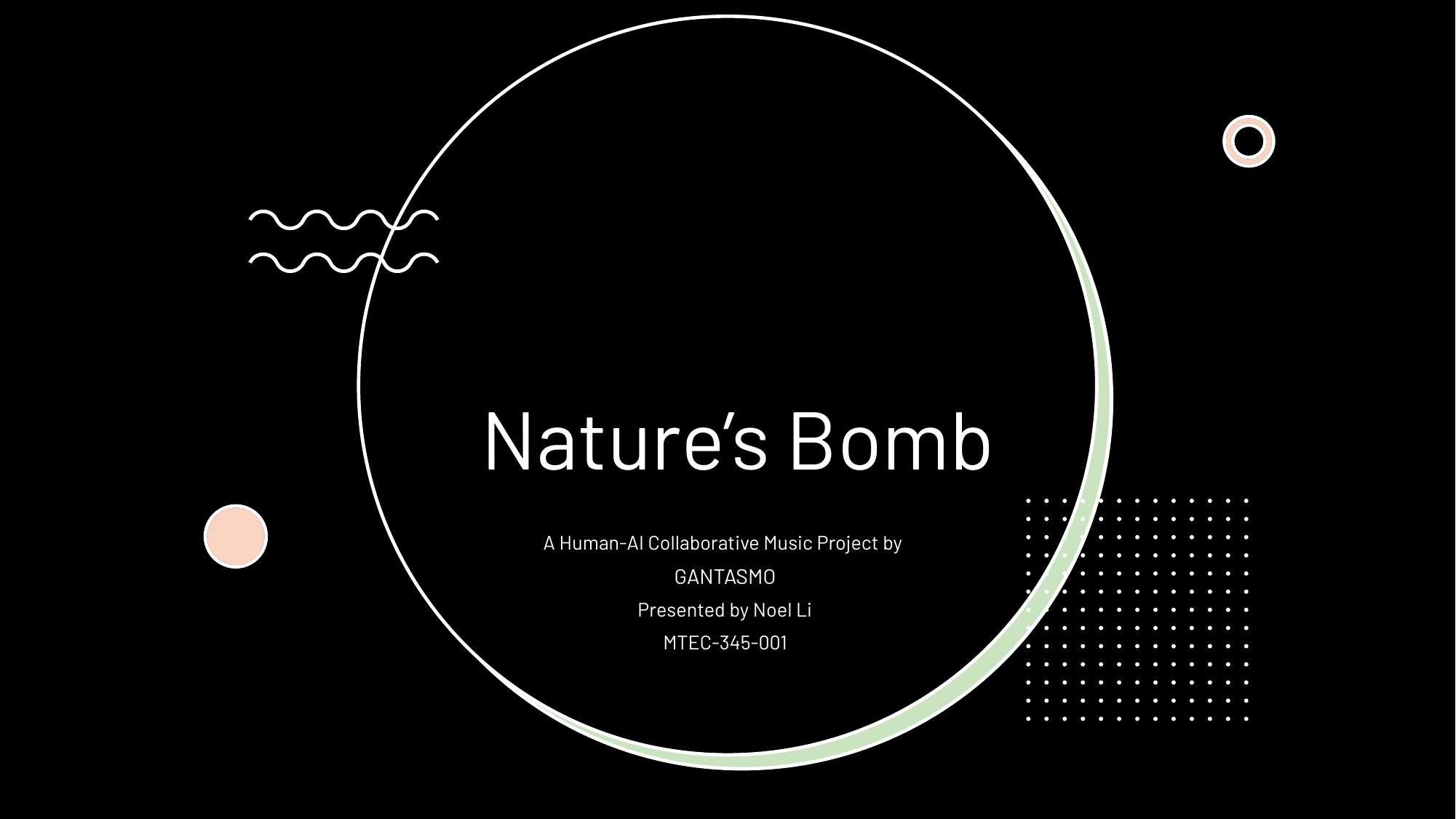

# Nature’s Bomb

A Human-AI Collaborative Music Project by
GANTASMO
Presented by Noel Li
MTEC-345-001